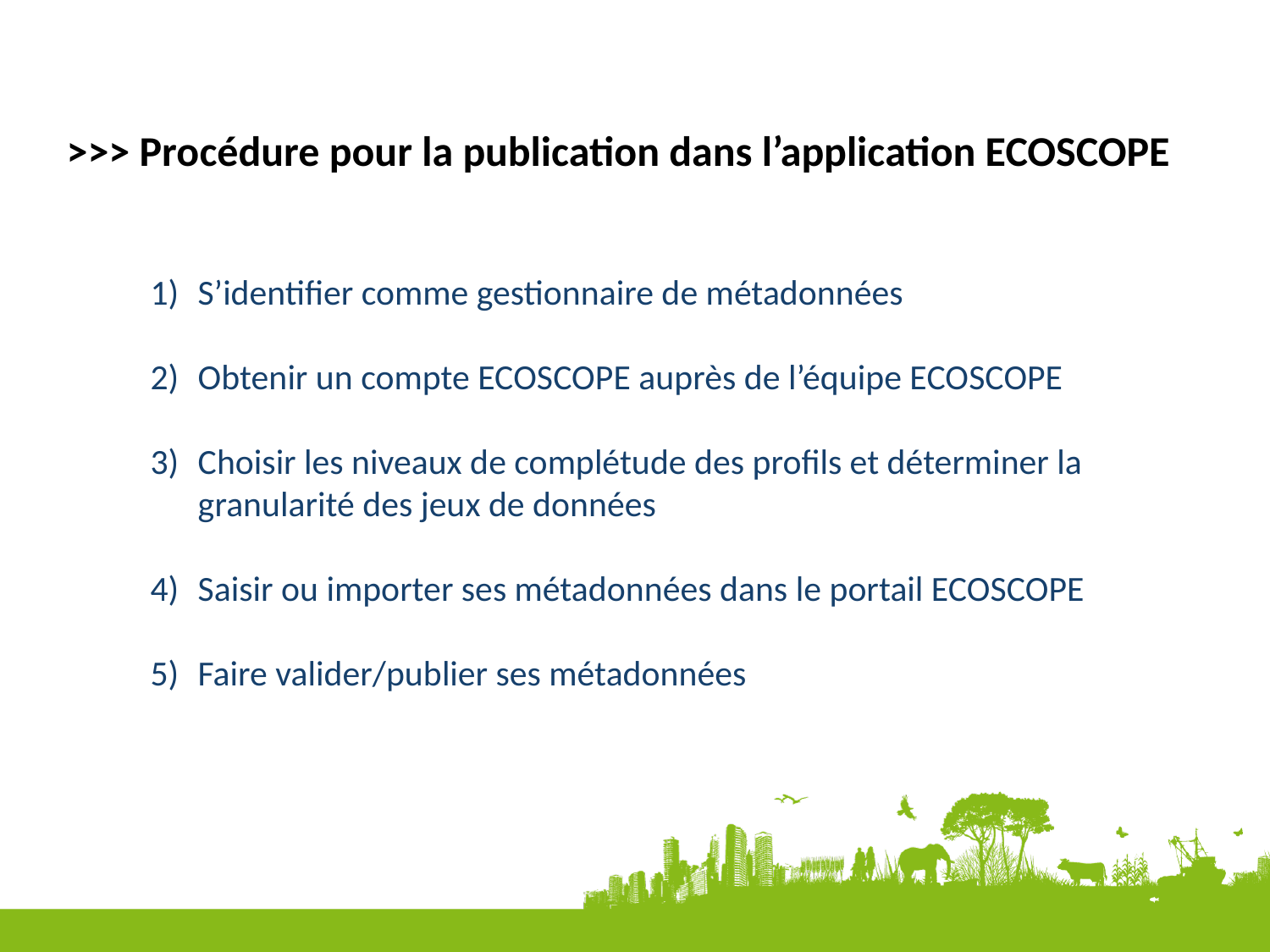

>>> Procédure pour la publication dans l’application ECOSCOPE
S’identifier comme gestionnaire de métadonnées

Obtenir un compte ECOSCOPE auprès de l’équipe ECOSCOPE

Choisir les niveaux de complétude des profils et déterminer la granularité des jeux de données

Saisir ou importer ses métadonnées dans le portail ECOSCOPE

Faire valider/publier ses métadonnées